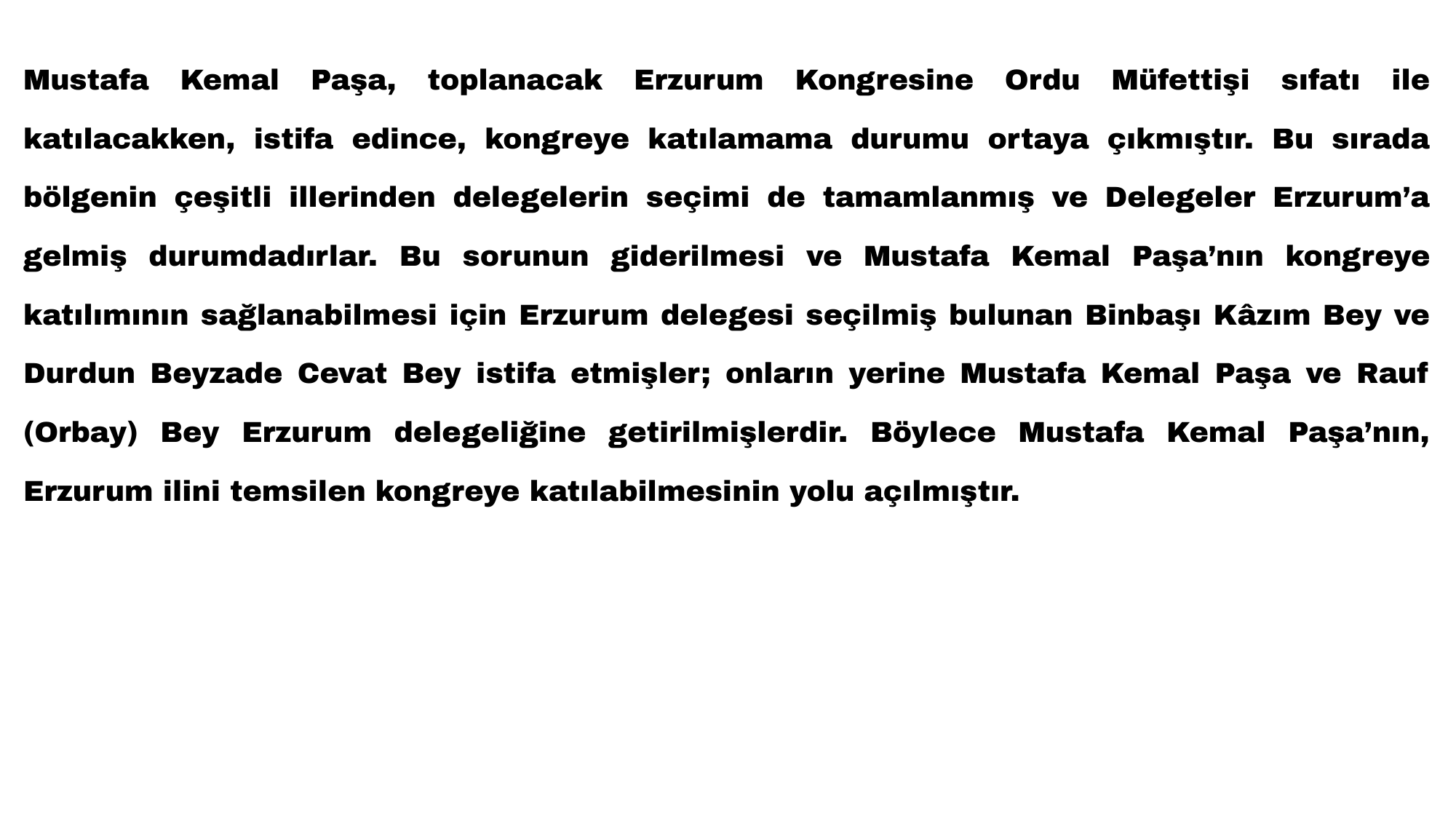

#
Mustafa Kemal Paşa, toplanacak Erzurum Kongresine Ordu Müfettişi sıfatı ile katılacakken, istifa edince, kongreye katılamama durumu ortaya çıkmıştır. Bu sırada bölgenin çeşitli illerinden delegelerin seçimi de tamamlanmış ve Delegeler Erzurum’a gelmiş durumdadırlar. Bu sorunun giderilmesi ve Mustafa Kemal Paşa’nın kongreye katılımının sağlanabilmesi için Erzurum delegesi seçilmiş bulunan Binbaşı Kâzım Bey ve Durdun Beyzade Cevat Bey istifa etmişler; onların yerine Mustafa Kemal Paşa ve Rauf (Orbay) Bey Erzurum delegeliğine getirilmişlerdir. Böylece Mustafa Kemal Paşa’nın, Erzurum ilini temsilen kongreye katılabilmesinin yolu açılmıştır.